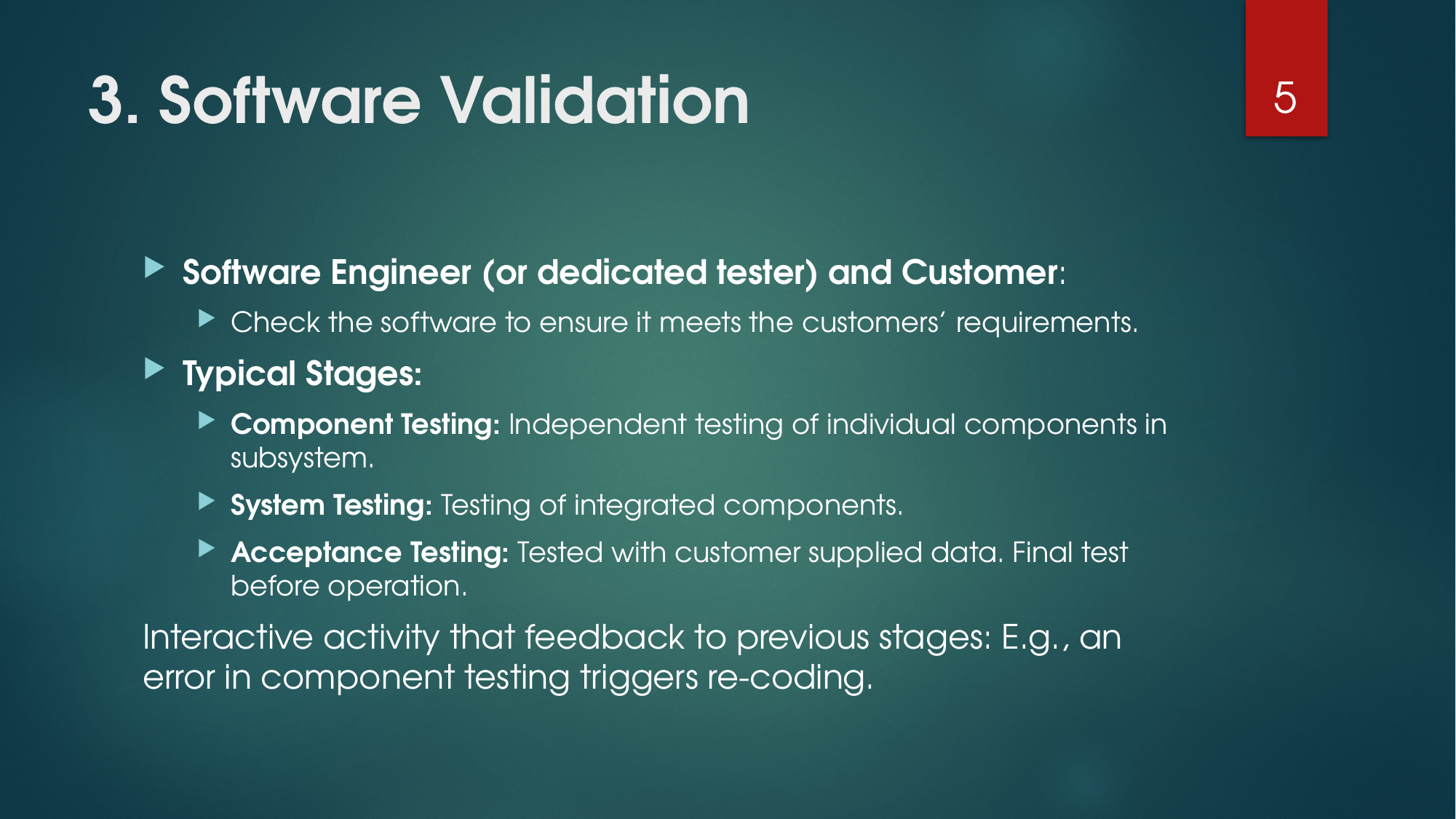

5
# 3. Software Validation
Software Engineer (or dedicated tester) and Customer:
Check the software to ensure it meets the customers’ requirements.
Typical Stages:
Component Testing: Independent testing of individual components in subsystem.
System Testing: Testing of integrated components.
Acceptance Testing: Tested with customer supplied data. Final test before operation.
Interactive activity that feedback to previous stages: E.g., an error in component testing triggers re-coding.